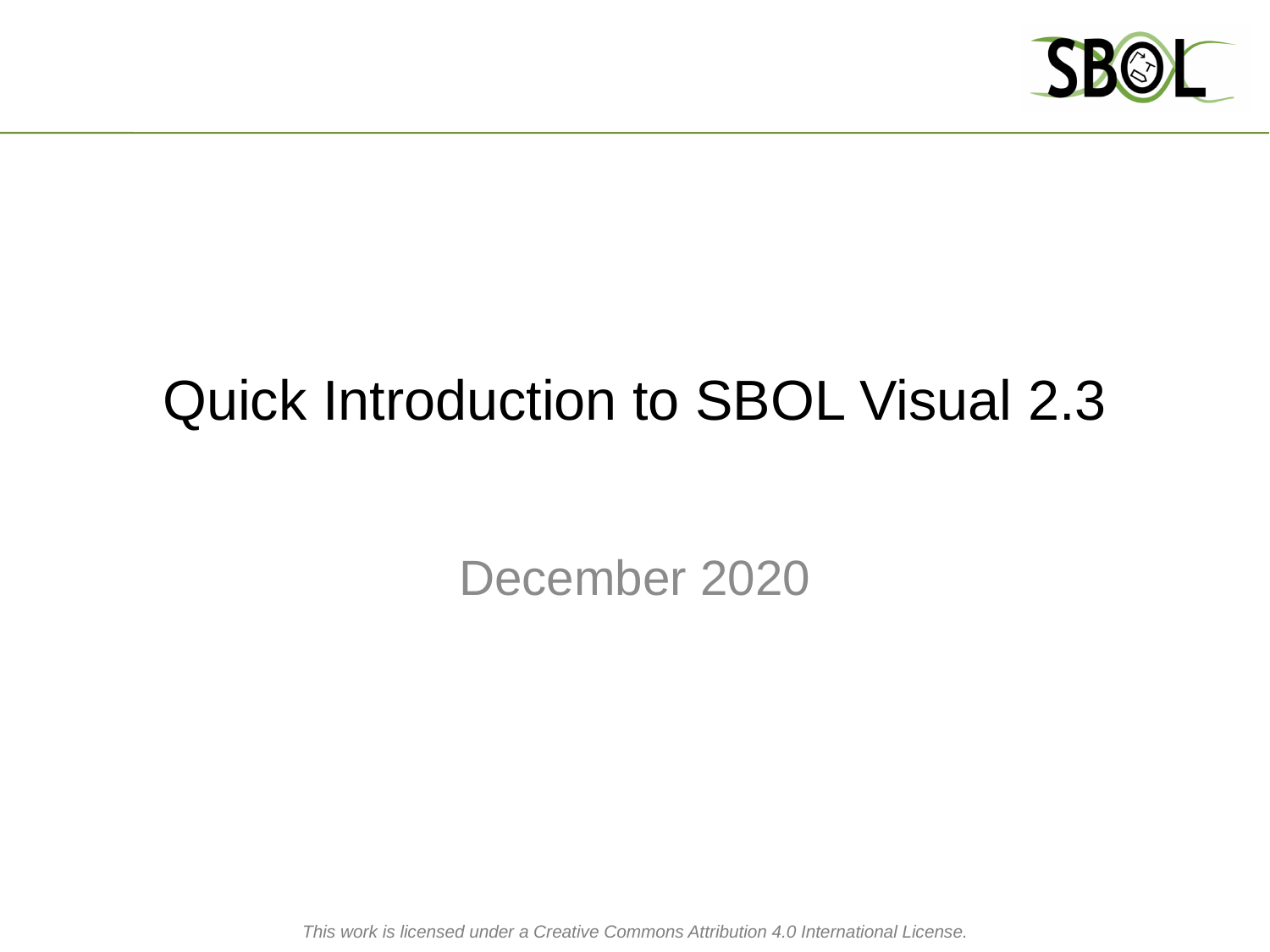

# Quick Introduction to SBOL Visual 2.3
December 2020
This work is licensed under a Creative Commons Attribution 4.0 International License.